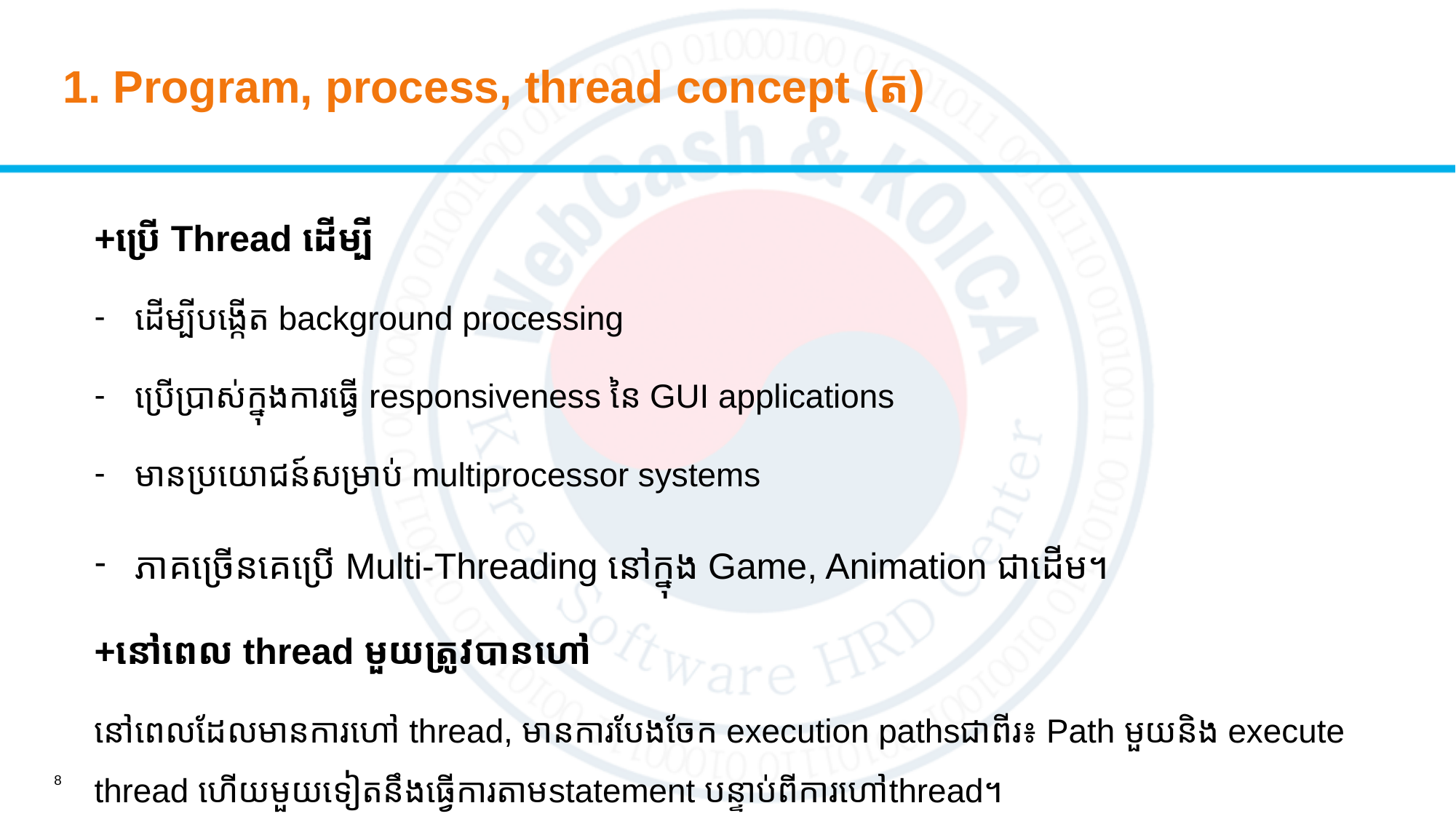

# 1. Program, process, thread concept (ត)
+ប្រើ Thread ដើម្បី
ដើម្បីបង្កើត background processing
ប្រើប្រាស់ក្នុងការធ្វើ responsiveness នៃ GUI applications
មានប្រយោជន៍សម្រាប់ multiprocessor systems
ភាគច្រើនគេប្រើ Multi-Threading នៅក្នុង Game, Animation ជាដើម។
+នៅពេល thread មួយត្រូវបានហៅ
នៅពេលដែលមានការហៅ thread, មានការបែងចែក​ execution pathsជាពីរ៖ Path មួយនិង execute thread ហើយមួយទៀតនឹងធ្វើការតាមstatement បន្ទាប់ពីការហៅ​thread។
8